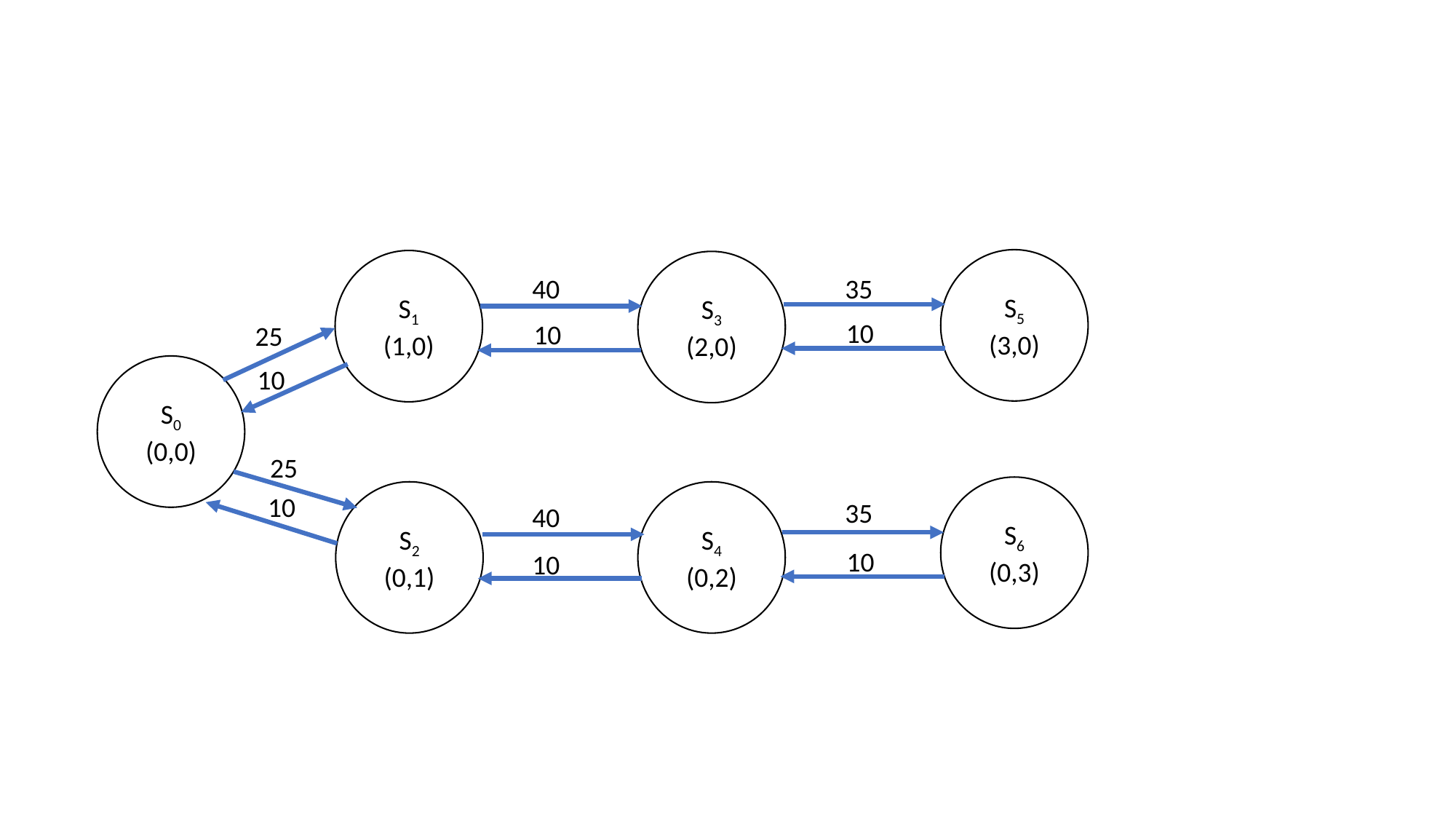

S5
(3,0)
S1
(1,0)
S3
(2,0)
35
40
10
10
25
S0
(0,0)
10
25
S6
(0,3)
S4
(0,2)
S2
(0,1)
10
35
40
10
10